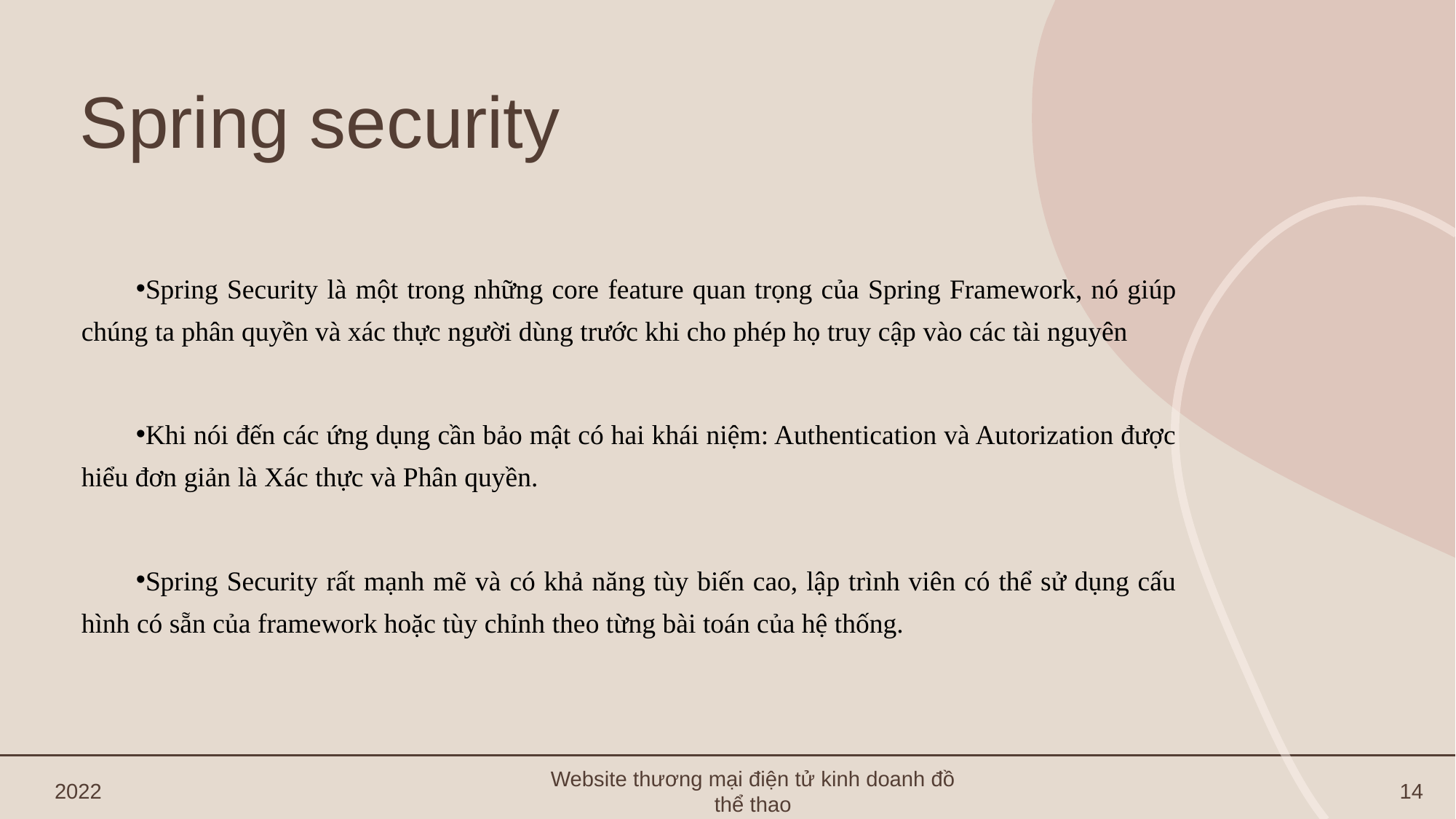

# Spring security
Spring Security là một trong những core feature quan trọng của Spring Framework, nó giúp chúng ta phân quyền và xác thực người dùng trước khi cho phép họ truy cập vào các tài nguyên

Khi nói đến các ứng dụng cần bảo mật có hai khái niệm: Authentication và Autorization được hiểu đơn giản là Xác thực và Phân quyền.

Spring Security rất mạnh mẽ và có khả năng tùy biến cao, lập trình viên có thể sử dụng cấu hình có sẵn của framework hoặc tùy chỉnh theo từng bài toán của hệ thống.

2022
Website thương mại điện tử kinh doanh đồ thể thao
14